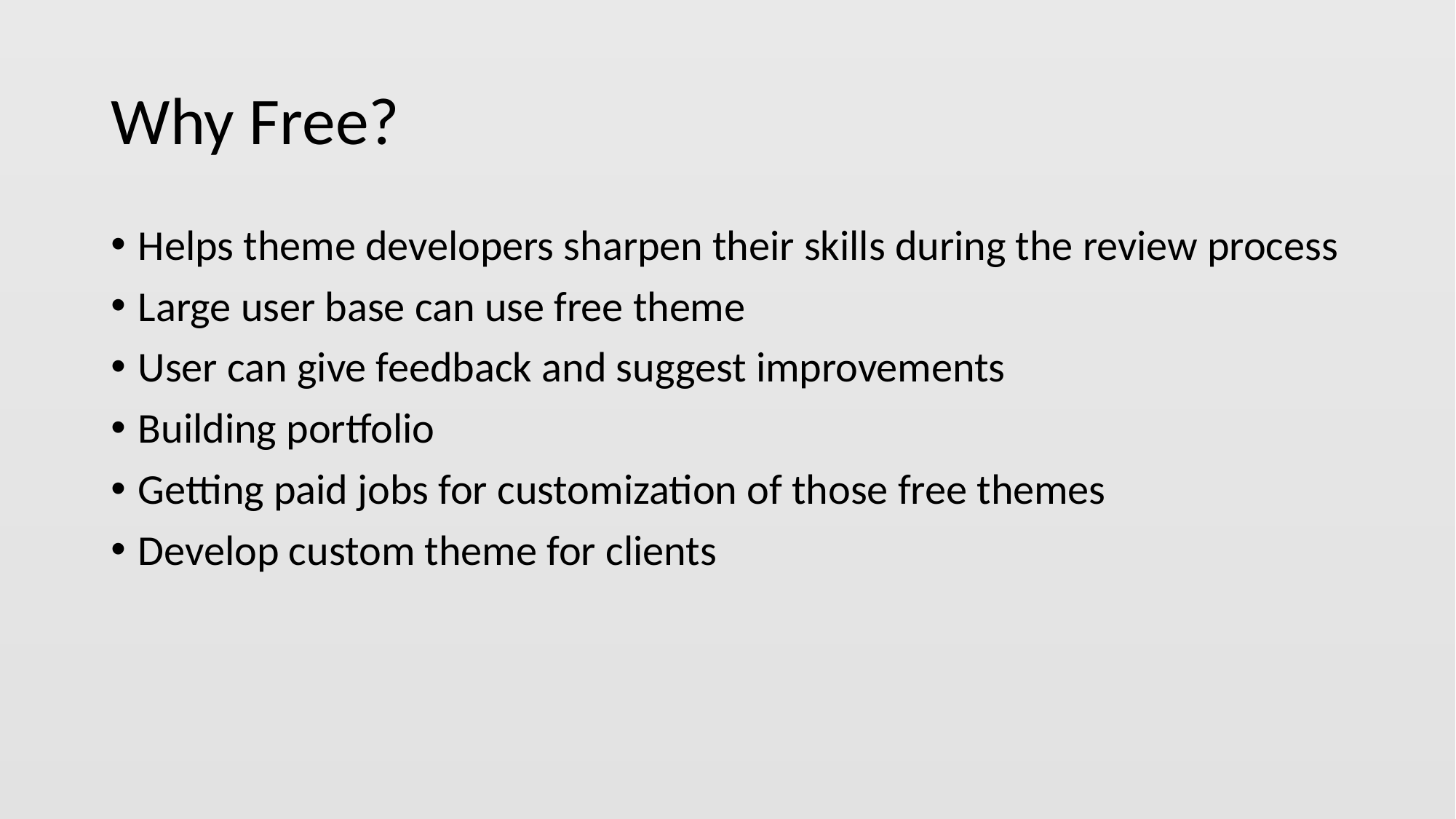

# Why Free?
Helps theme developers sharpen their skills during the review process
Large user base can use free theme
User can give feedback and suggest improvements
Building portfolio
Getting paid jobs for customization of those free themes
Develop custom theme for clients